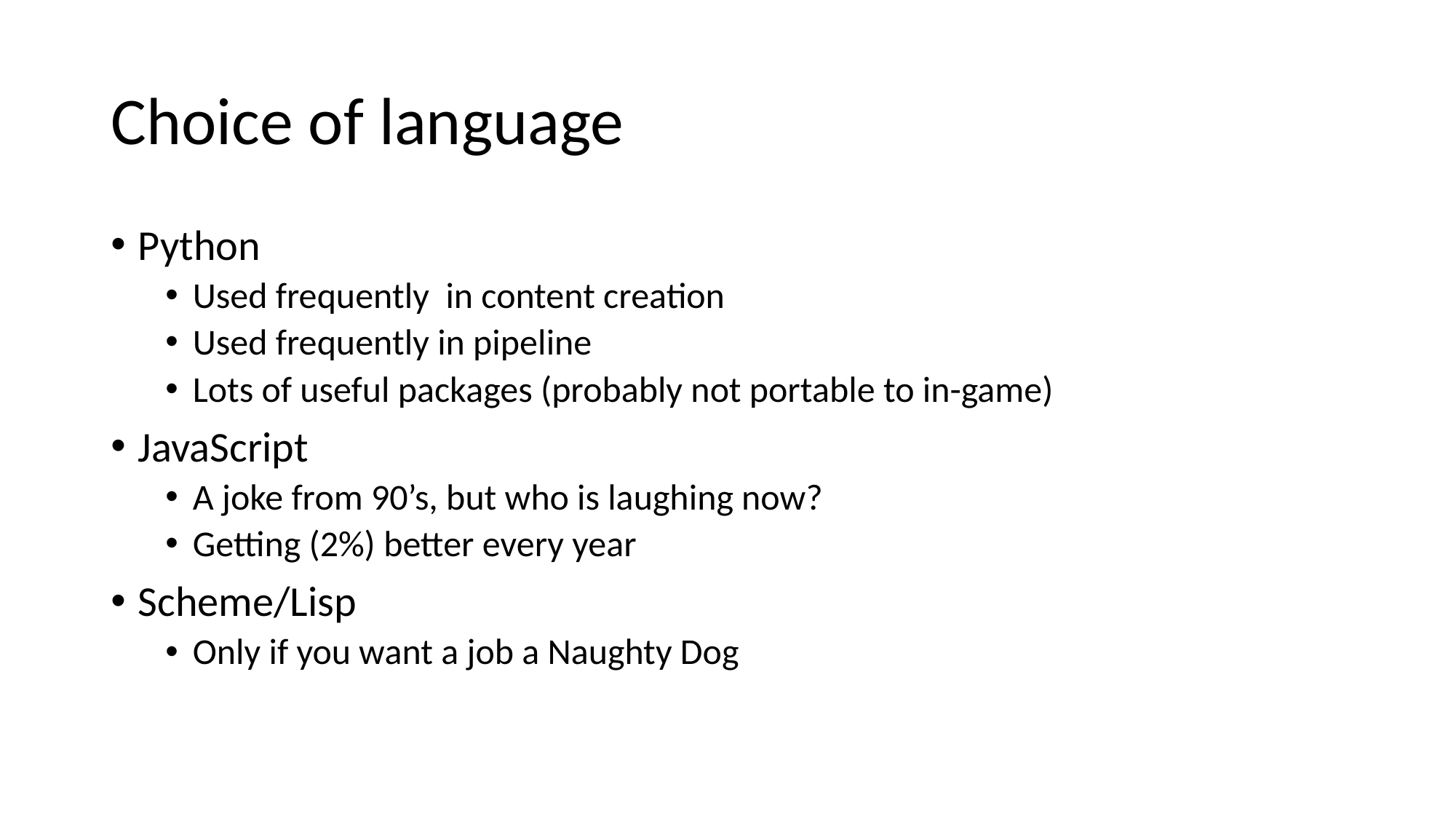

# Choice of language
Python
Used frequently  in content creation
Used frequently in pipeline
Lots of useful packages (probably not portable to in-game)
JavaScript
A joke from 90’s, but who is laughing now?
Getting (2%) better every year
Scheme/Lisp
Only if you want a job a Naughty Dog